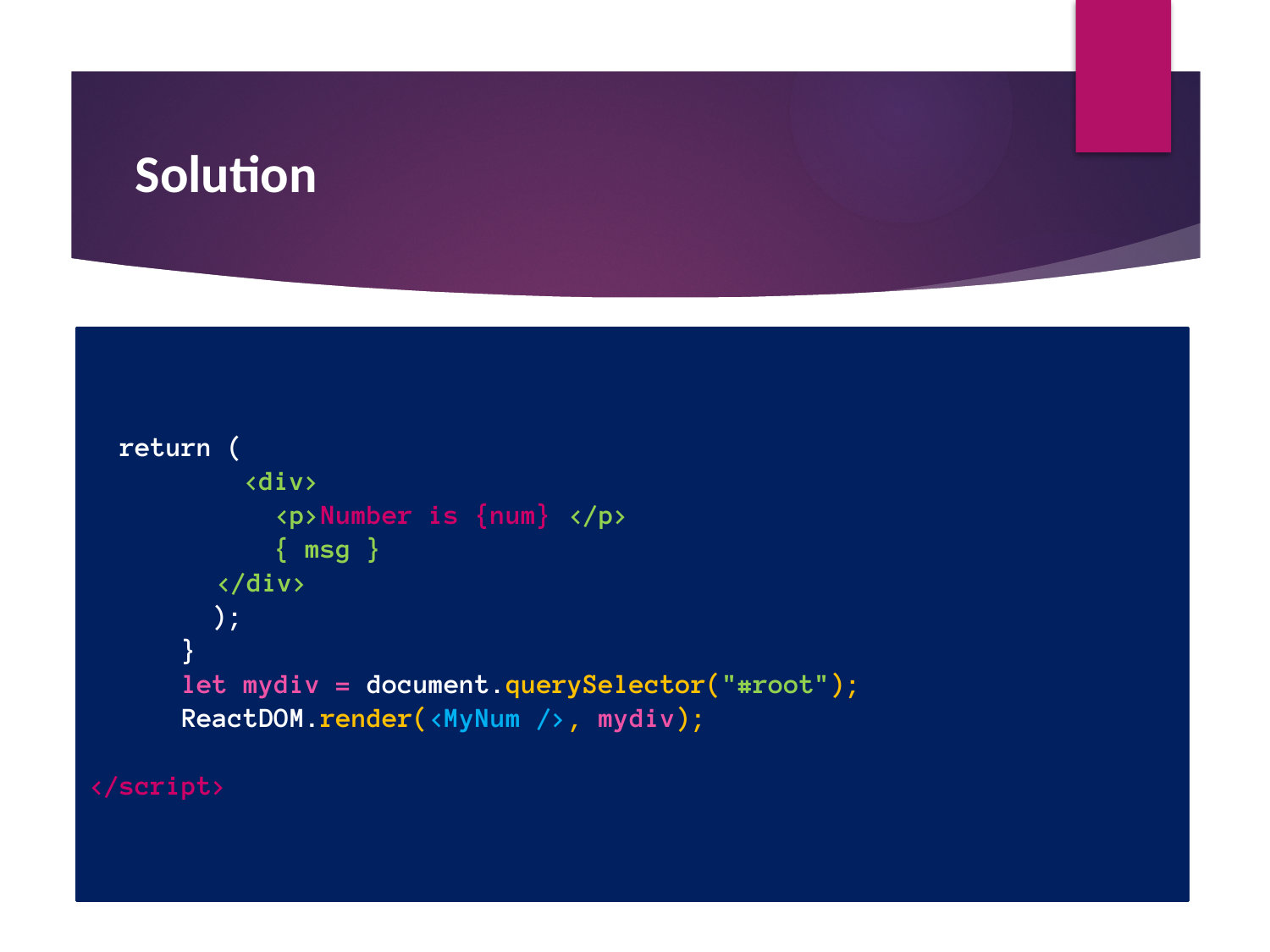

#

          Solution
  return (
          <div>
            <p>Number is {num} </p>
            { msg }
	</div>
        );
      }
      let mydiv = document.querySelector("#root");
      ReactDOM.render(<MyNum />, mydiv);

</script>